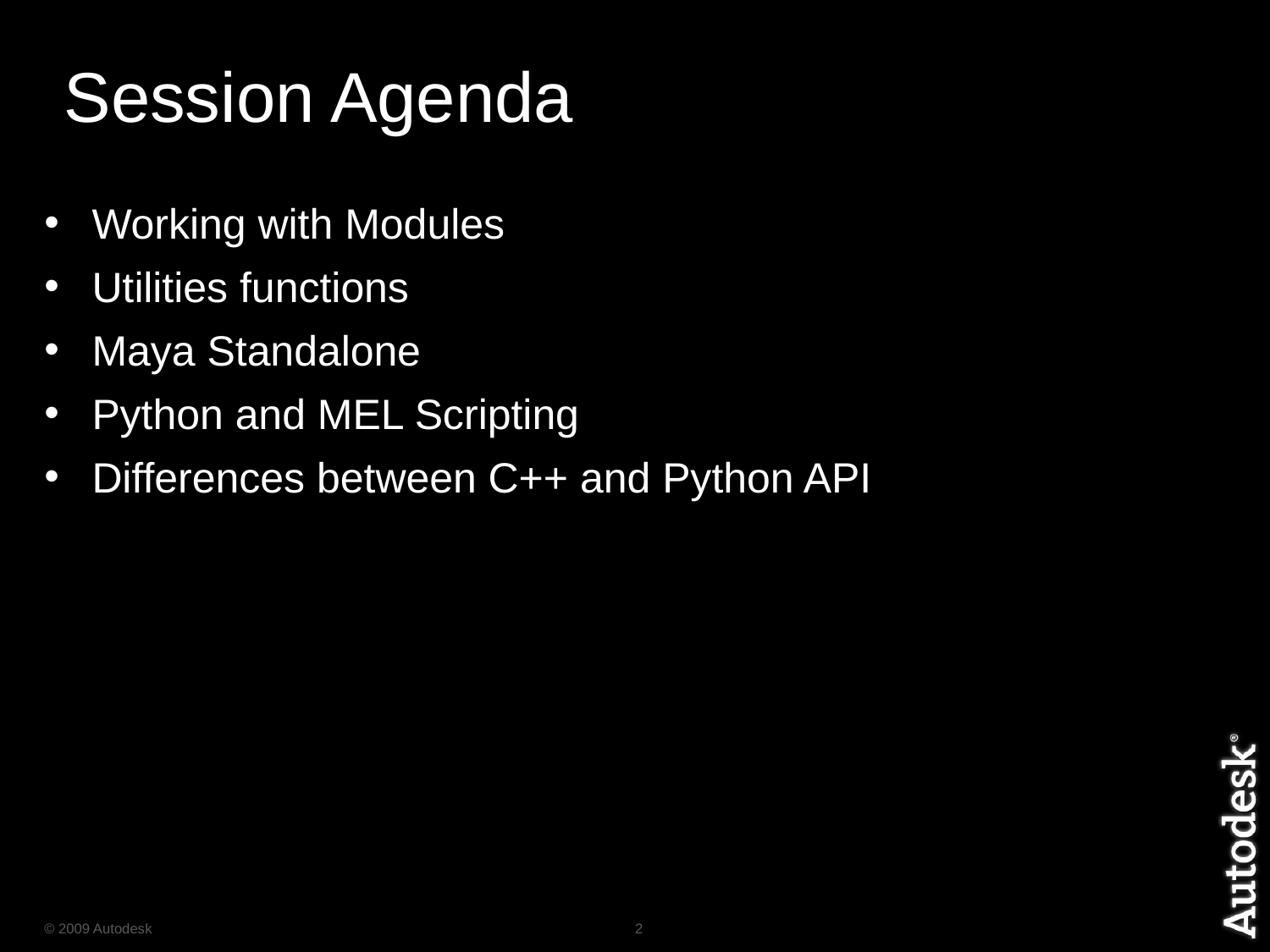

# Session Agenda
Working with Modules
Utilities functions
Maya Standalone
Python and MEL Scripting
Differences between C++ and Python API